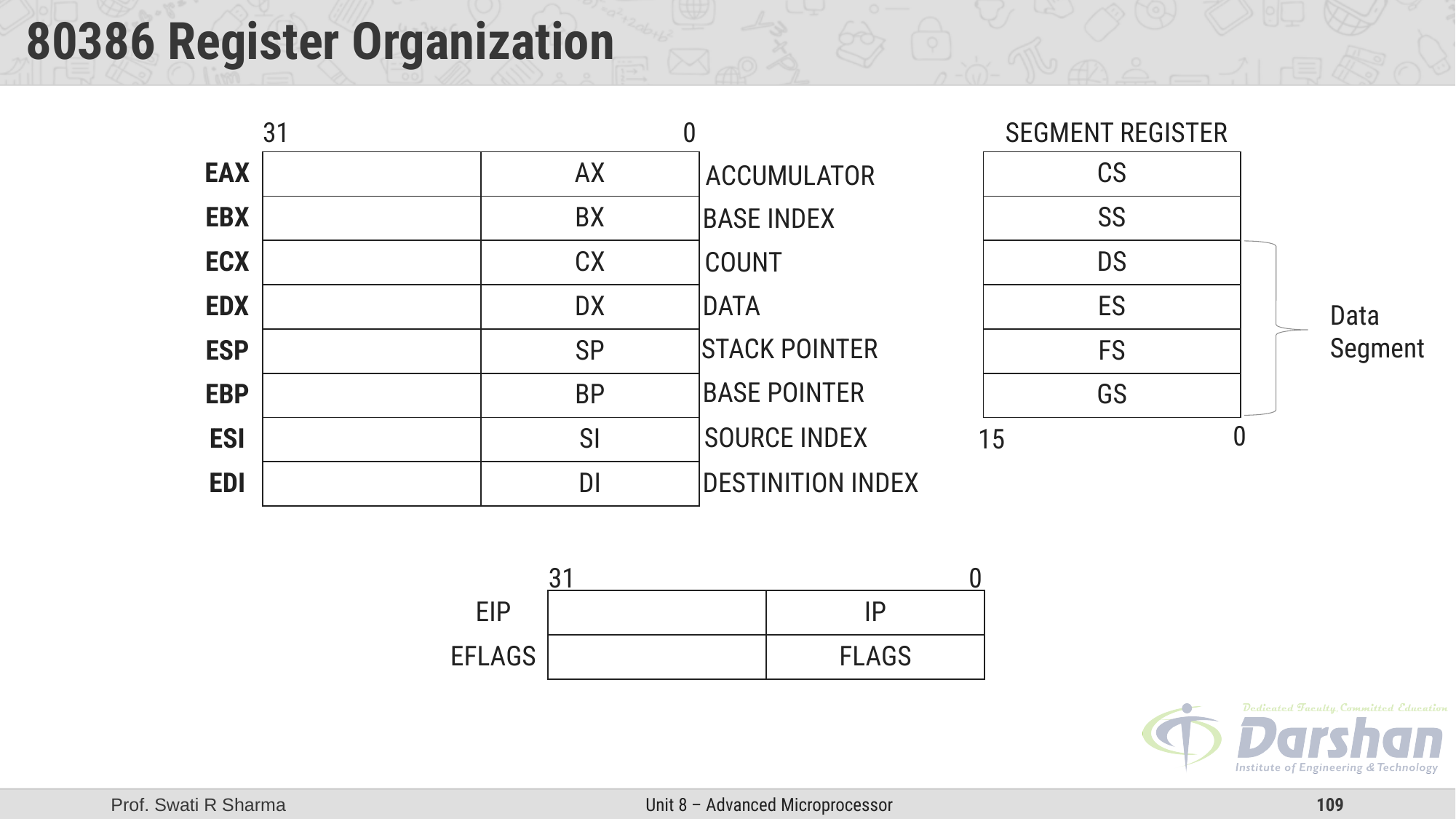

# 80386 Register Organization
31
0
SEGMENT REGISTER
| EAX |  | AX |
| --- | --- | --- |
| EBX |  | BX |
| ECX |  | CX |
| EDX |  | DX |
| ESP |  | SP |
| EBP |  | BP |
| ESI |  | SI |
| EDI |  | DI |
| CS |
| --- |
| SS |
| DS |
| ES |
| FS |
| GS |
ACCUMULATOR
BASE INDEX
COUNT

DATA
Data Segment
STACK POINTER
BASE POINTER
0
SOURCE INDEX
15
DESTINITION INDEX
31
0
| EIP |  | IP |
| --- | --- | --- |
| EFLAGS |  | FLAGS |